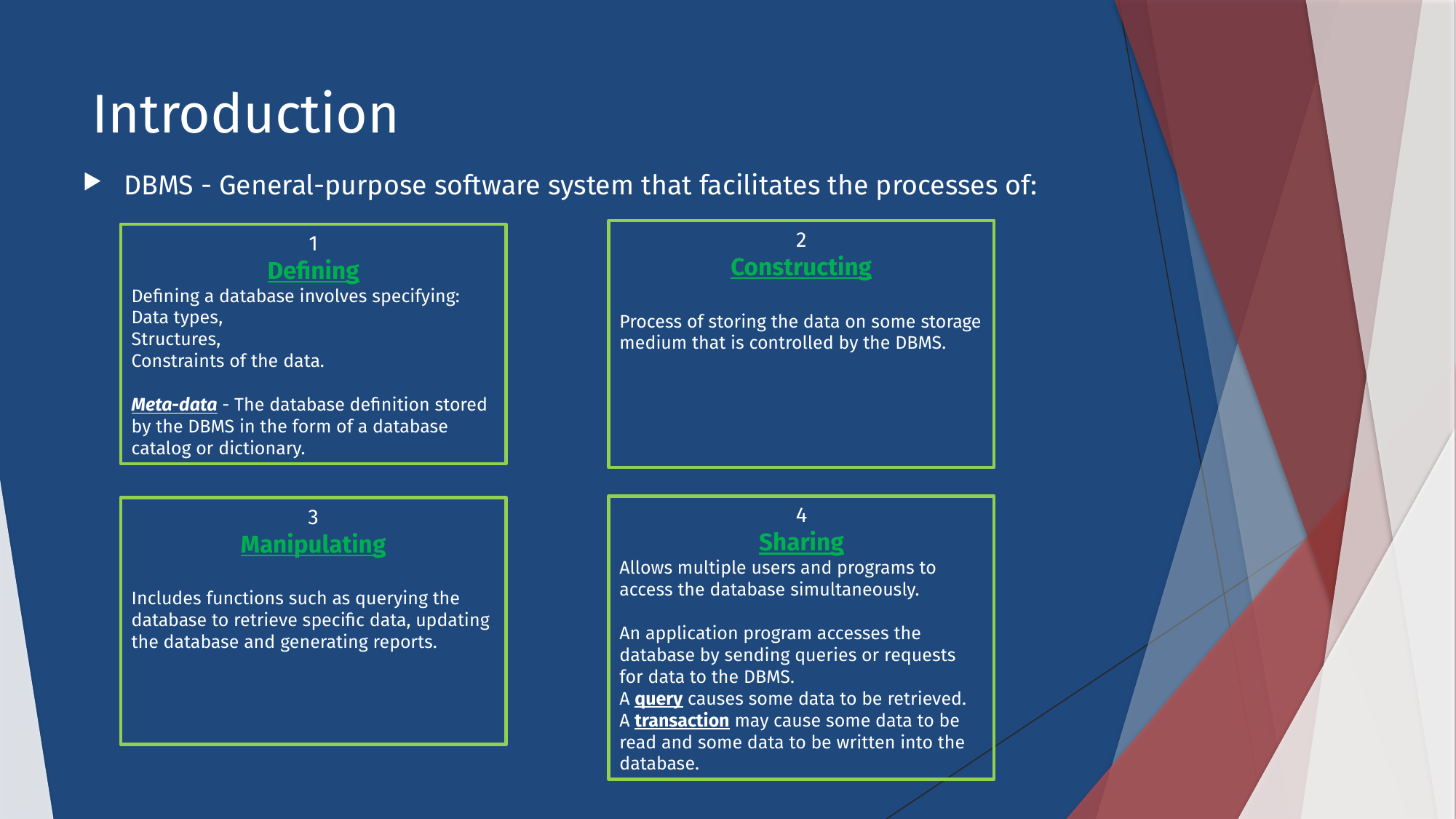

# Introduction
DBMS - General-purpose software system that facilitates the processes of:

2
Constructing

Process of storing the data on some storage medium that is controlled by the DBMS.

1
Defining
Defining a database involves specifying:
Data types,
Structures,
Constraints of the data.

Meta-data - The database definition stored by the DBMS in the form of a database catalog or dictionary.
4
Sharing
Allows multiple users and programs to access the database simultaneously.

An application program accesses the database by sending queries or requests for data to the DBMS.
A query causes some data to be retrieved.
A transaction may cause some data to be read and some data to be written into the database.
3
Manipulating

Includes functions such as querying the database to retrieve specific data, updating the database and generating reports.